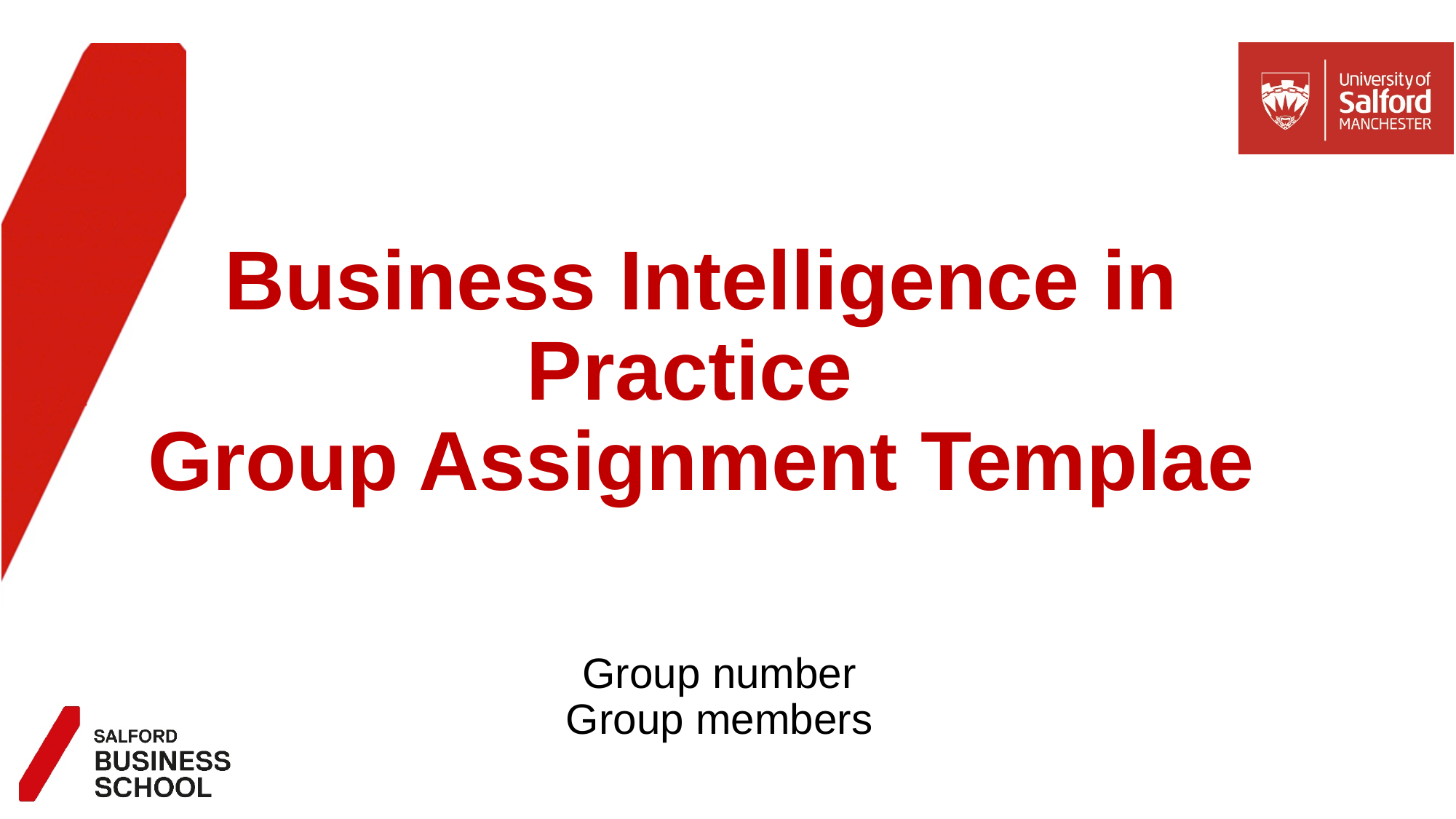

# Business Intelligence in Practice Group Assignment Templae
Group number
Group members